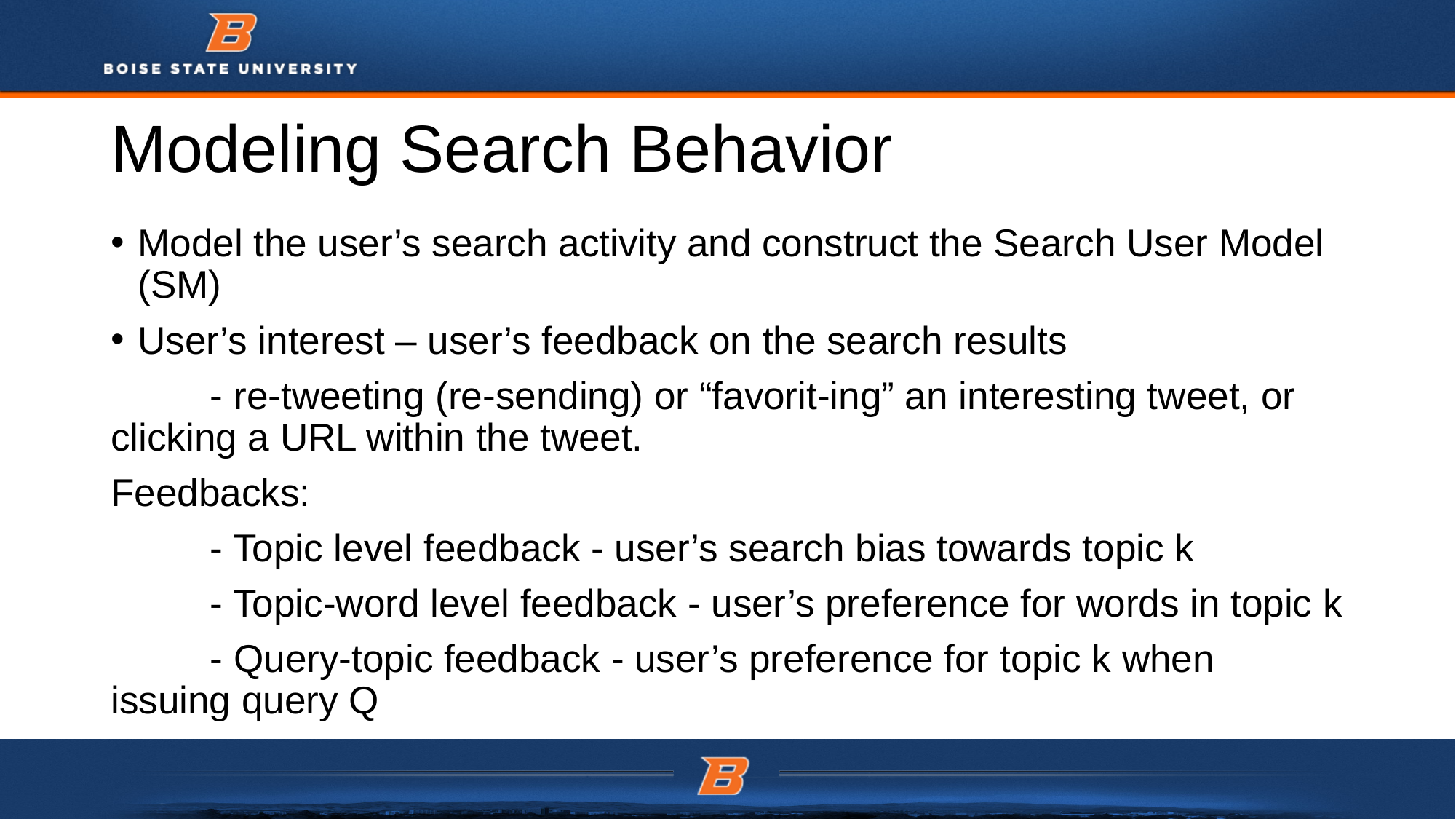

# Modeling Search Behavior
Model the user’s search activity and construct the Search User Model (SM)
User’s interest – user’s feedback on the search results
	- re-tweeting (re-sending) or “favorit-ing” an interesting tweet, or clicking a URL within the tweet.
Feedbacks:
	- Topic level feedback - user’s search bias towards topic k
	- Topic-word level feedback - user’s preference for words in topic k
	- Query-topic feedback - user’s preference for topic k when issuing query Q